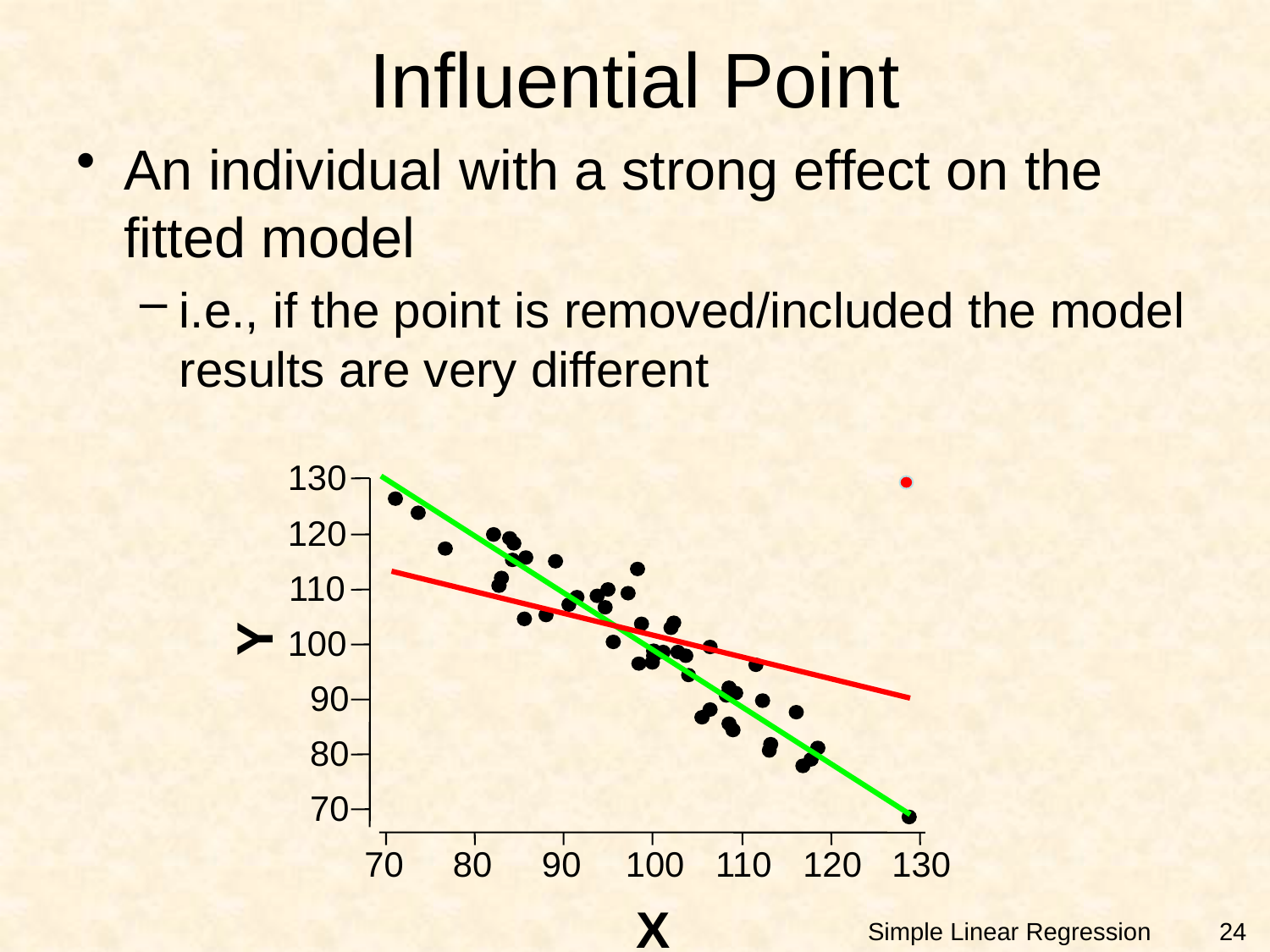

# Influential Point
An individual with a strong effect on the fitted model
i.e., if the point is removed/included the model results are very different
130

120

110

Y
100

90

80

70

70
80
90
100
110
120
130
X

24
Simple Linear Regression